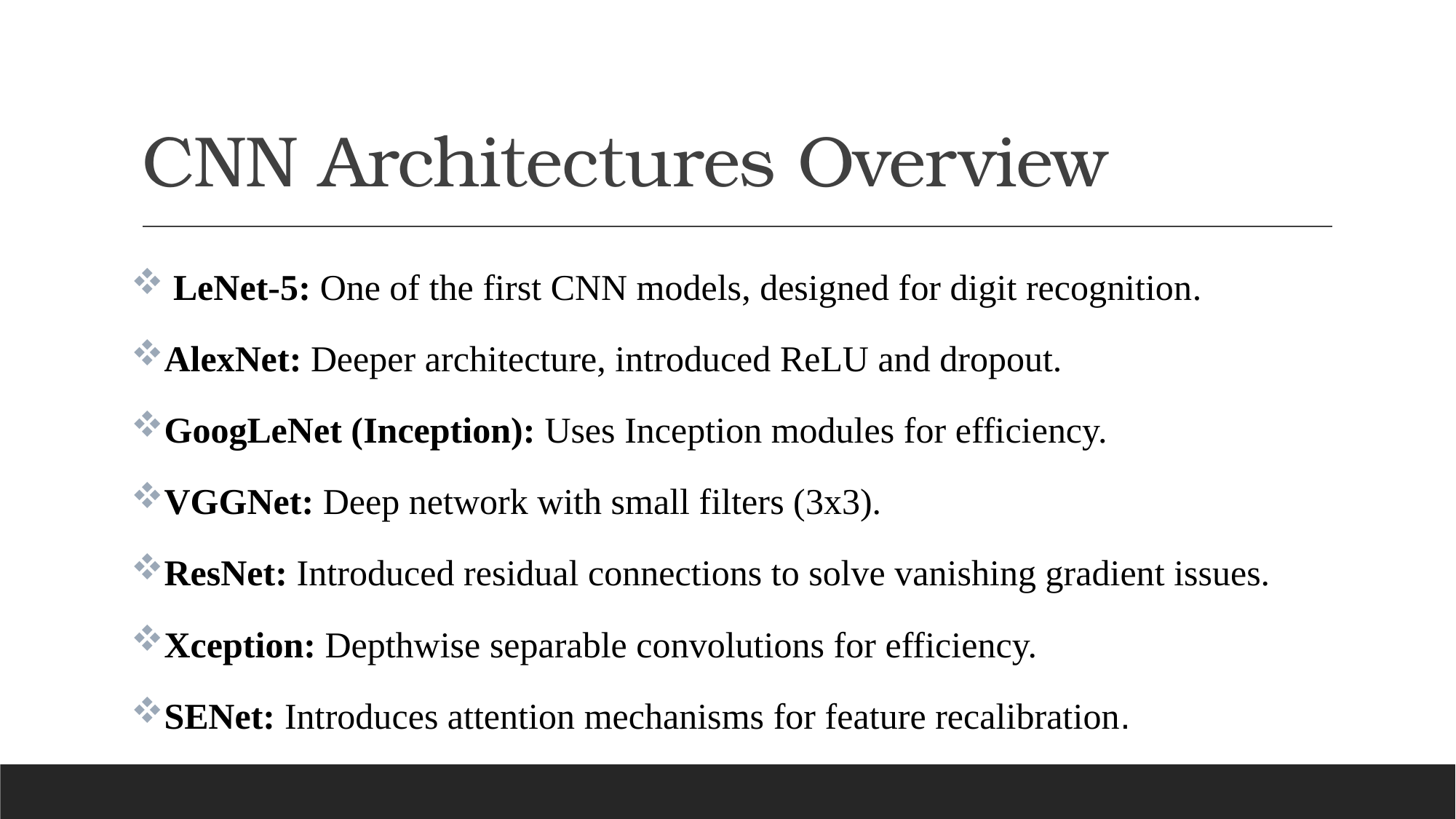

# CNN Architectures Overview
 LeNet-5: One of the first CNN models, designed for digit recognition.
AlexNet: Deeper architecture, introduced ReLU and dropout.
GoogLeNet (Inception): Uses Inception modules for efficiency.
VGGNet: Deep network with small filters (3x3).
ResNet: Introduced residual connections to solve vanishing gradient issues.
Xception: Depthwise separable convolutions for efficiency.
SENet: Introduces attention mechanisms for feature recalibration.

 CIFAR-10: Dataset consisting of 60,000 32x32 color images in 10 classes, with 50,000 training images and 10,000 testing images.